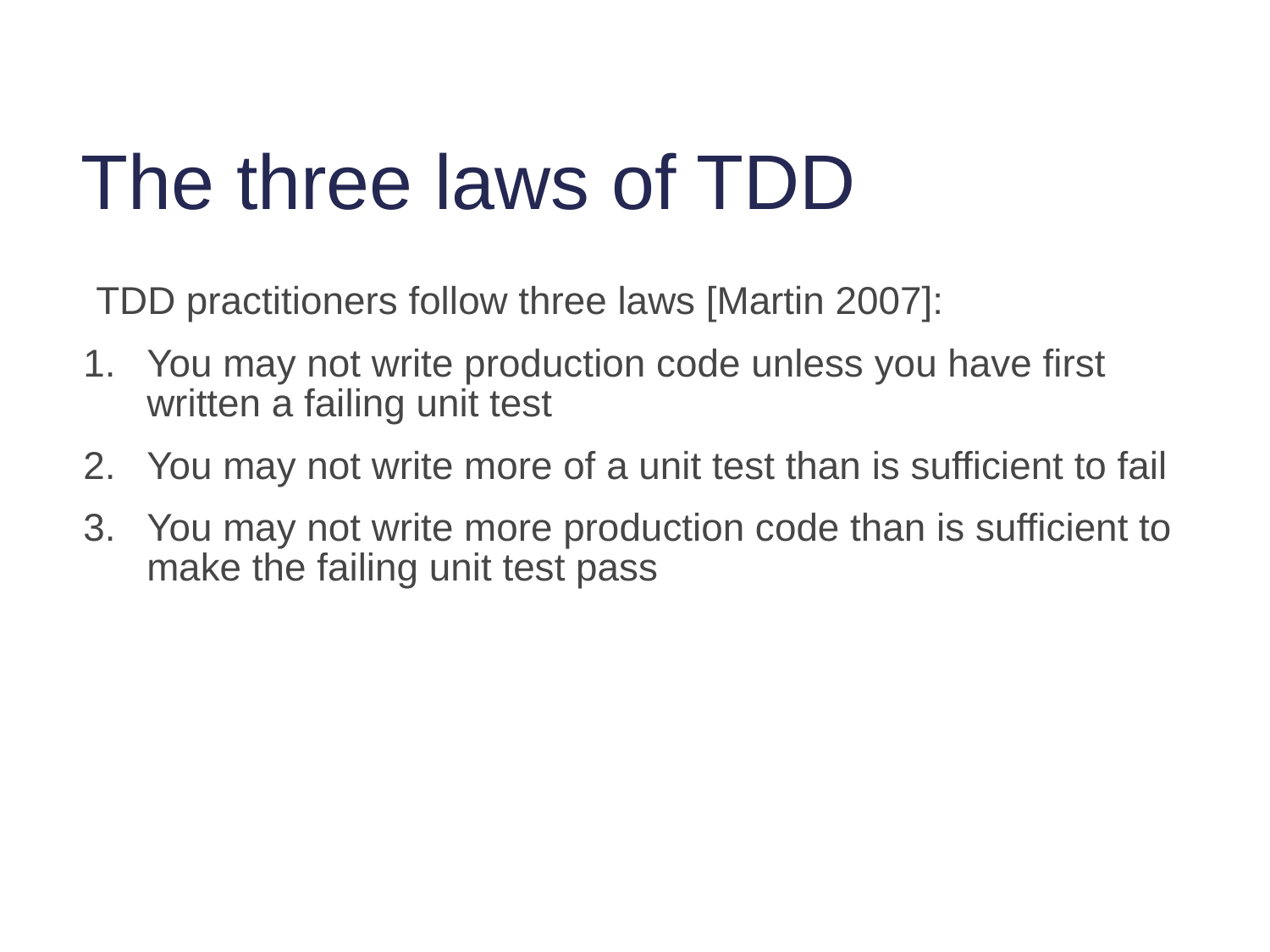

# The three laws of TDD
TDD practitioners follow three laws [Martin 2007]:
You may not write production code unless you have first written a failing unit test
You may not write more of a unit test than is sufficient to fail
You may not write more production code than is sufficient to make the failing unit test pass